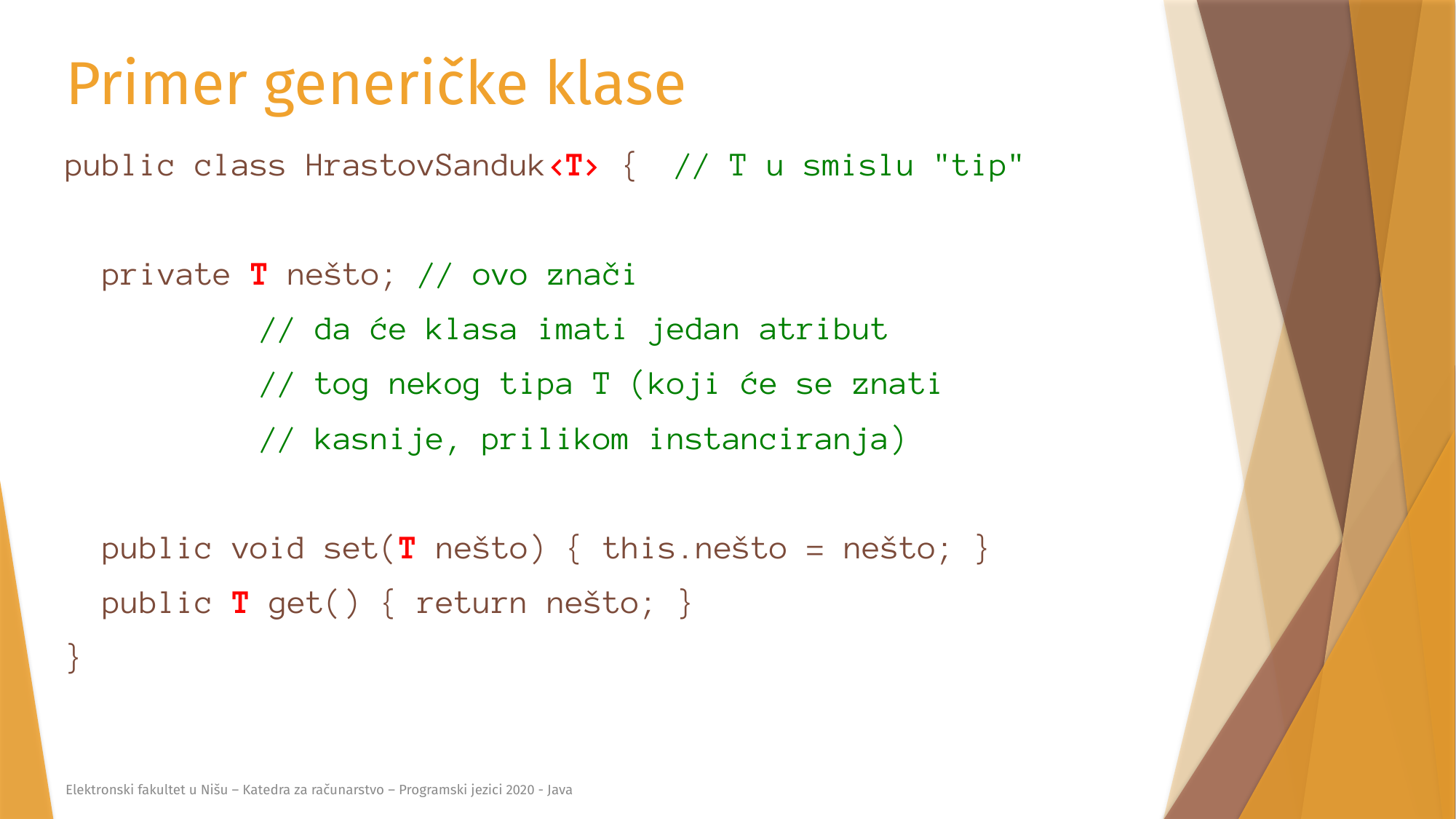

# Primer generičke klase
public class HrastovSanduk<T> {	// T u smislu "tip"

  private T nešto; // ovo znači
					     // da će klasa imati jedan atribut
					     // tog nekog tipa T (koji će se znati
					     // kasnije, prilikom instanciranja)

  public void set(T nešto) { this.nešto = nešto; }
  public T get() { return nešto; }
}

Elektronski fakultet u Nišu – Katedra za računarstvo – Programski jezici 2020 - Java